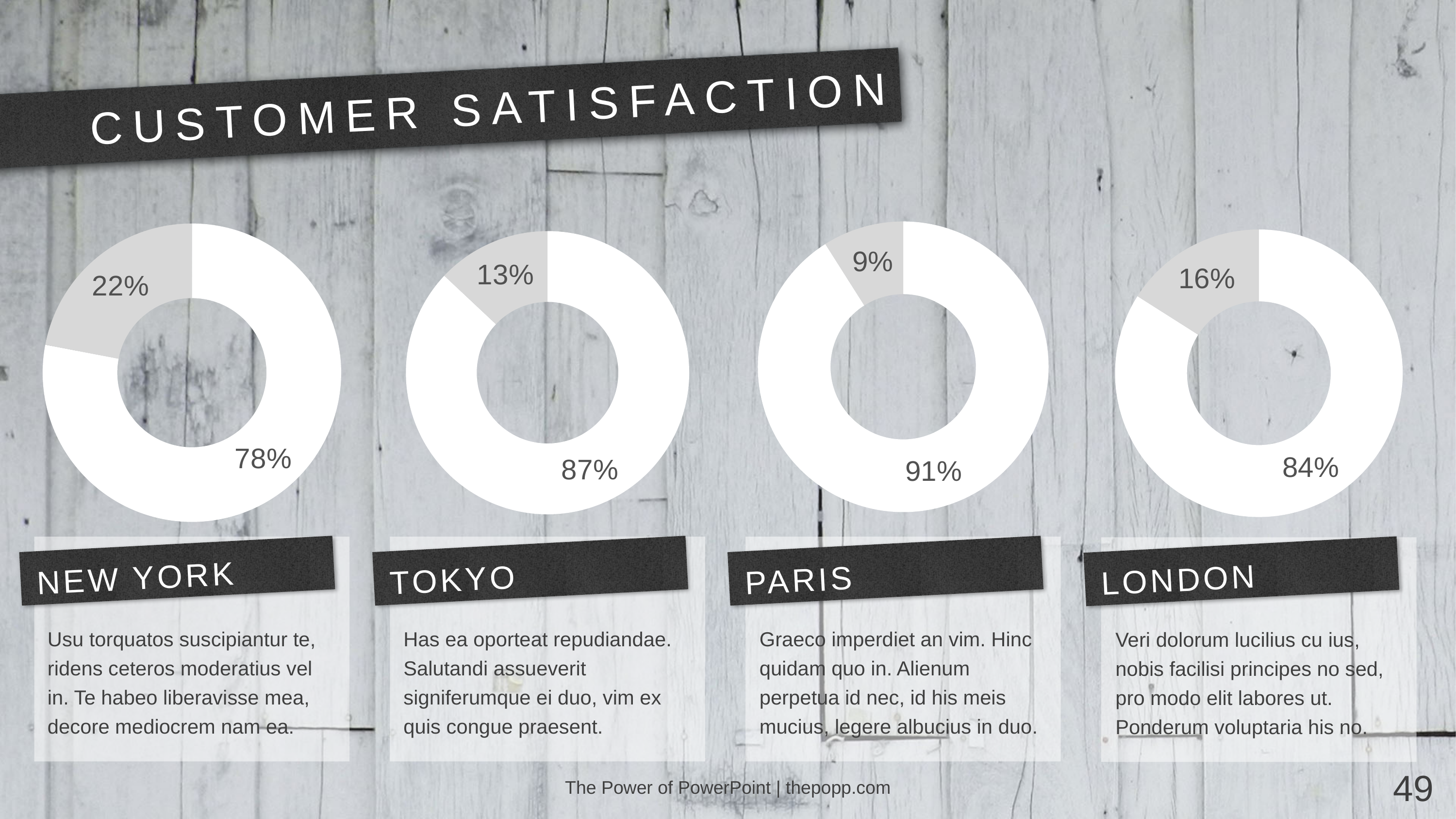

# CUSTOMER SATISFACTION

### Chart

| Category | Share |
|---|---|
| Web Design | 0.78 |
| Application | 0.22 |

### Chart

| Category | Share |
|---|---|
| Web Design | 0.87 |
| Application | 0.13 |

### Chart

| Category | Share |
|---|---|
| Web Design | 0.91 |
| Application | 0.09 |

### Chart

| Category | Share |
|---|---|
| Web Design | 0.84 |
| Application | 0.16 |
NEW YORK
TOKYO
PARIS
LONDON
Usu torquatos suscipiantur te, ridens ceteros moderatius vel in. Te habeo liberavisse mea, decore mediocrem nam ea.
Has ea oporteat repudiandae. Salutandi assueverit signiferumque ei duo, vim ex quis congue praesent.
Graeco imperdiet an vim. Hinc quidam quo in. Alienum perpetua id nec, id his meis mucius, legere albucius in duo.
Veri dolorum lucilius cu ius, nobis facilisi principes no sed, pro modo elit labores ut. Ponderum voluptaria his no.
The Power of PowerPoint | thepopp.com
49